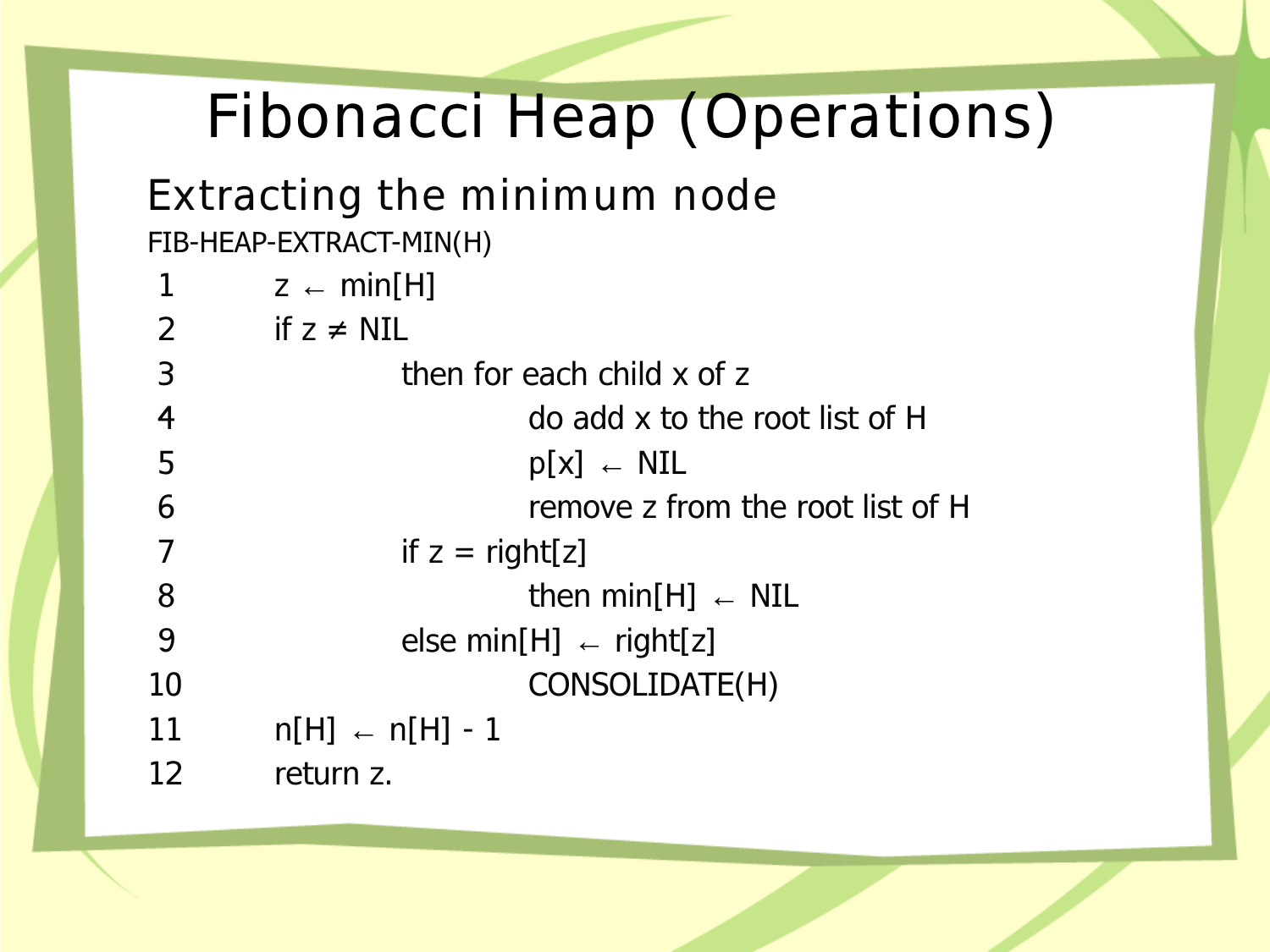

# Fibonacci Heap (Operations)
Extracting the minimum node
FIB-HEAP-EXTRACT-MIN(H)
 1 	z ← min[H]
 2 	if z ≠ NIL
 3 		then for each child x of z
 4 			do add x to the root list of H
 5 			p[x] ← NIL
 6 			remove z from the root list of H
 7 		if z = right[z]
 8 			then min[H] ← NIL
 9 		else min[H] ← right[z]
10 			CONSOLIDATE(H)
11 	n[H] ← n[H] - 1
12 	return z.